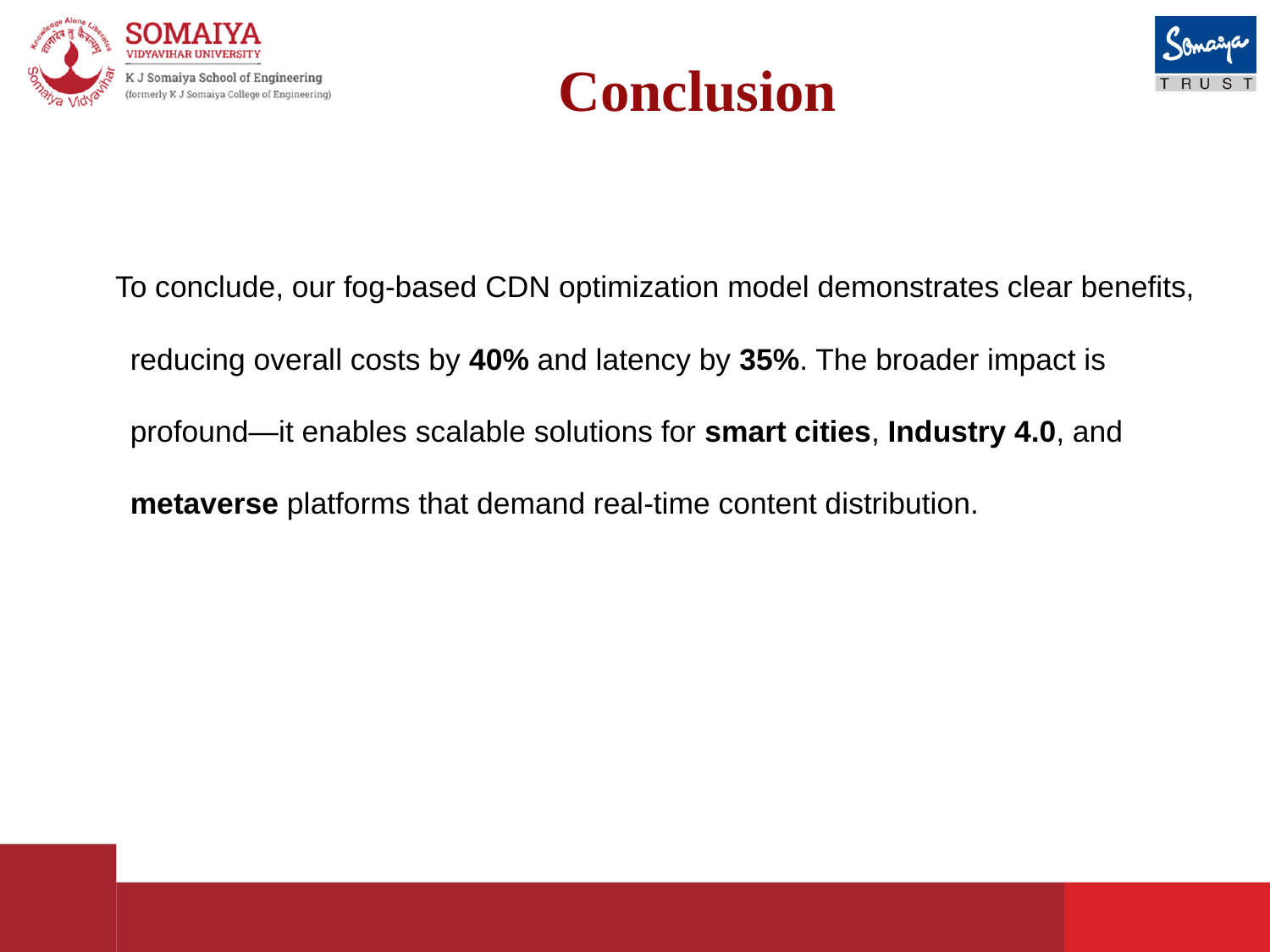

# Conclusion
To conclude, our fog-based CDN optimization model demonstrates clear benefits, reducing overall costs by 40% and latency by 35%. The broader impact is profound—it enables scalable solutions for smart cities, Industry 4.0, and metaverse platforms that demand real-time content distribution.